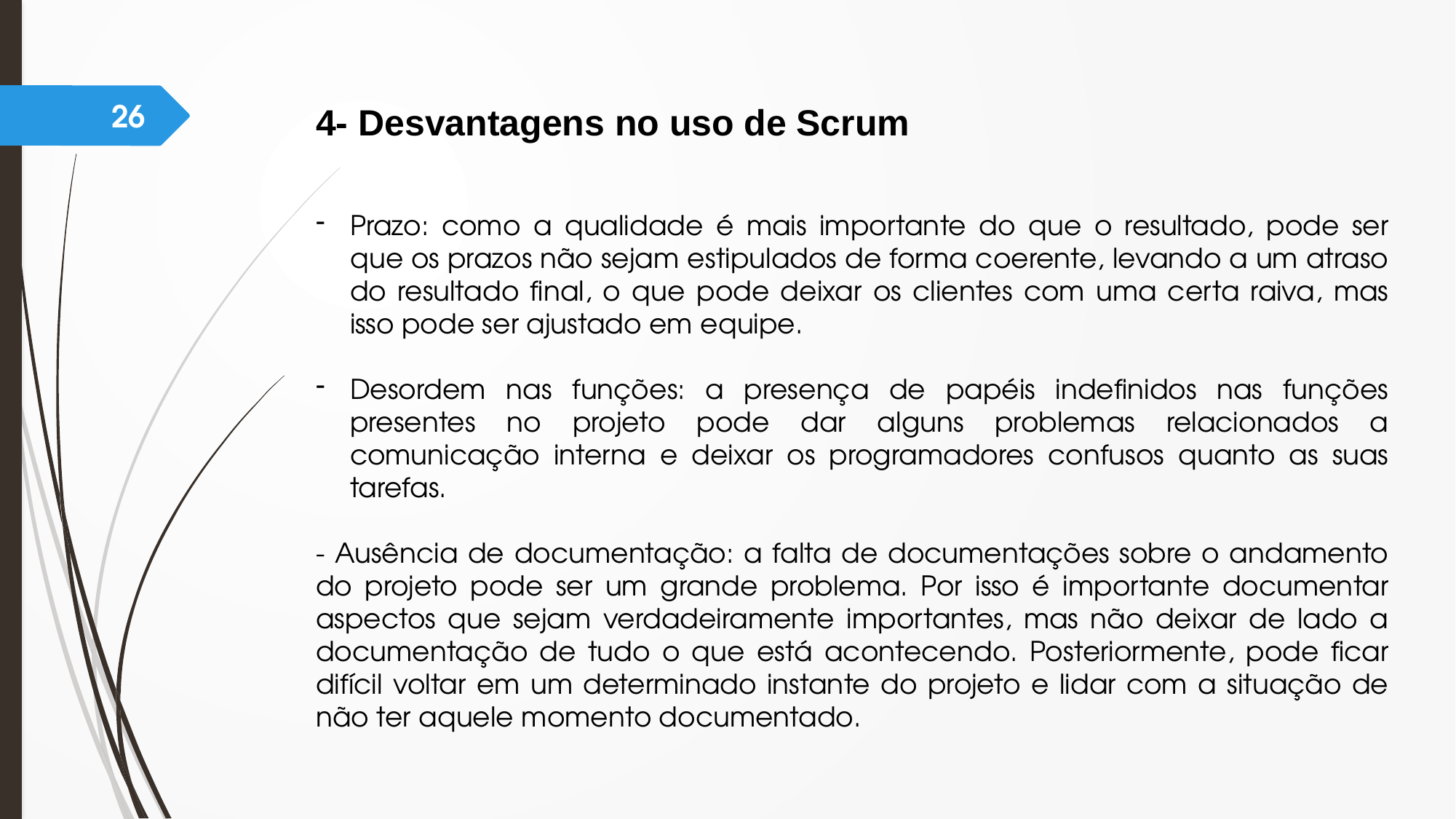

26
4- Desvantagens no uso de Scrum

Prazo: como a qualidade é mais importante do que o resultado, pode ser que os prazos não sejam estipulados de forma coerente, levando a um atraso do resultado final, o que pode deixar os clientes com uma certa raiva, mas isso pode ser ajustado em equipe.

Desordem nas funções: a presença de papéis indefinidos nas funções presentes no projeto pode dar alguns problemas relacionados a comunicação interna e deixar os programadores confusos quanto as suas tarefas.

- Ausência de documentação: a falta de documentações sobre o andamento do projeto pode ser um grande problema. Por isso é importante documentar aspectos que sejam verdadeiramente importantes, mas não deixar de lado a documentação de tudo o que está acontecendo. Posteriormente, pode ficar difícil voltar em um determinado instante do projeto e lidar com a situação de não ter aquele momento documentado.